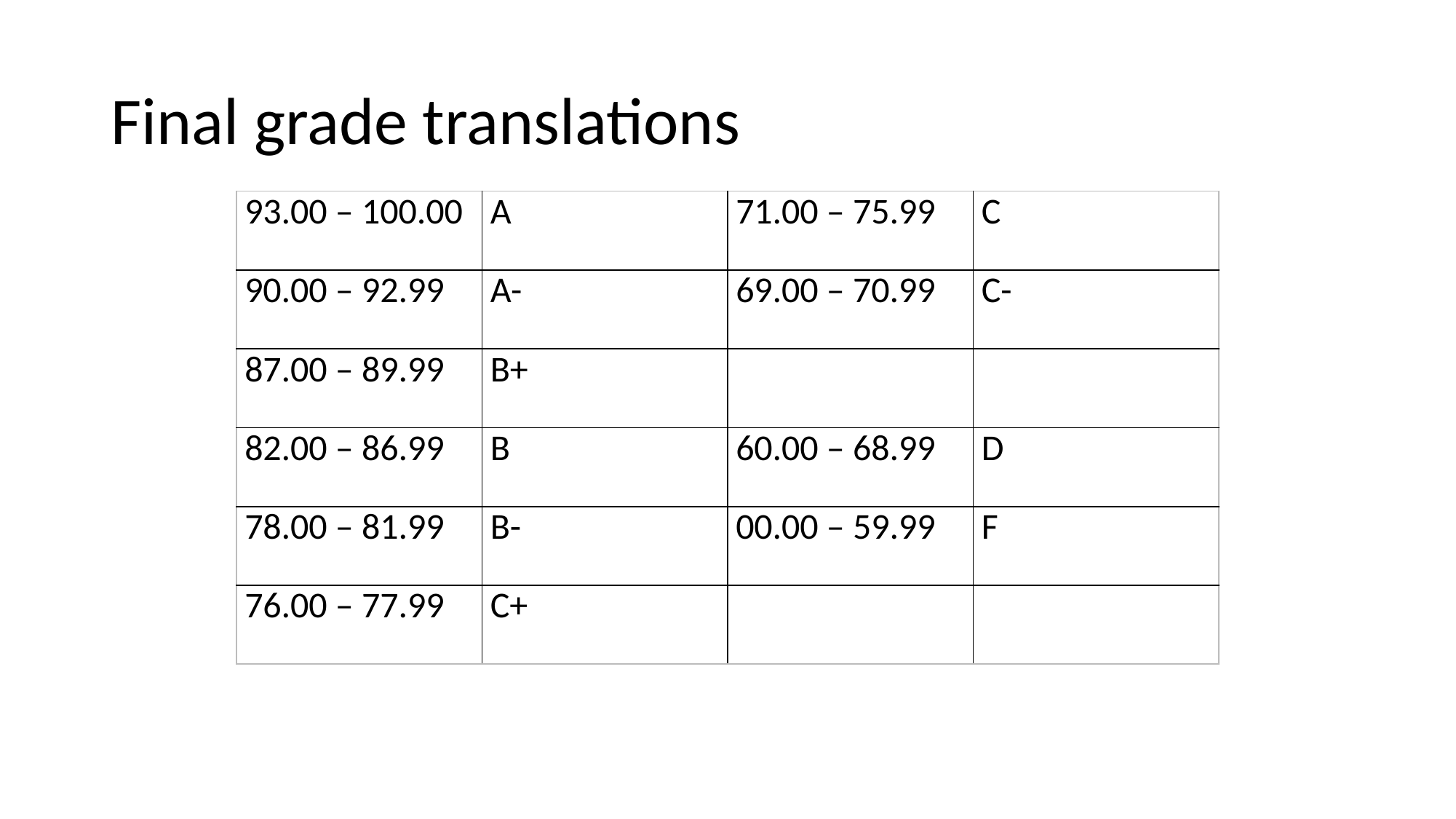

# Final grade translations
| 93.00 – 100.00 | A | 71.00 – 75.99 | C |
| --- | --- | --- | --- |
| 90.00 – 92.99 | A- | 69.00 – 70.99 | C- |
| 87.00 – 89.99 | B+ |  |  |
| 82.00 – 86.99 | B | 60.00 – 68.99 | D |
| 78.00 – 81.99 | B- | 00.00 – 59.99 | F |
| 76.00 – 77.99 | C+ |  |  |